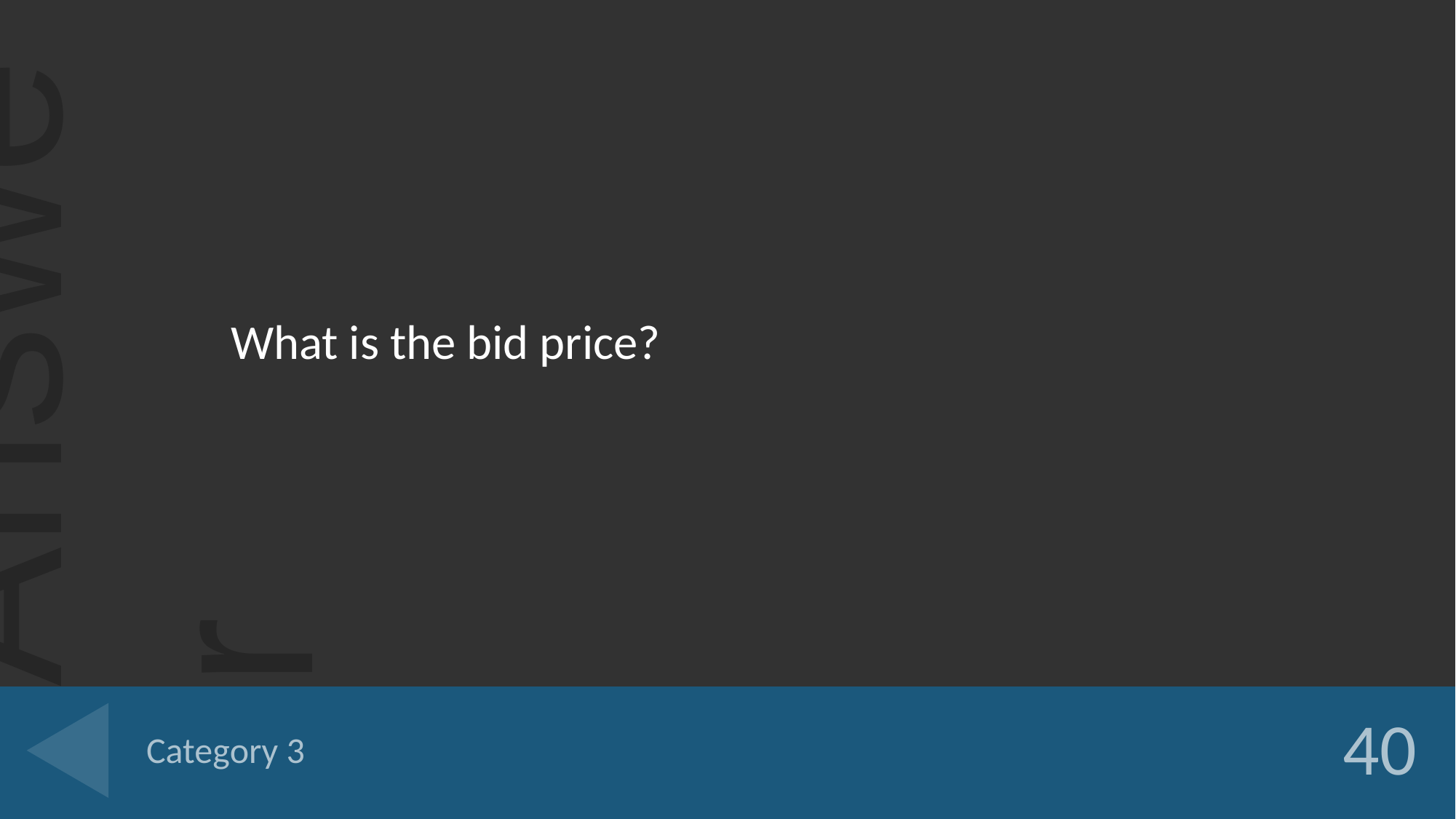

What is the bid price?
# Category 3
40